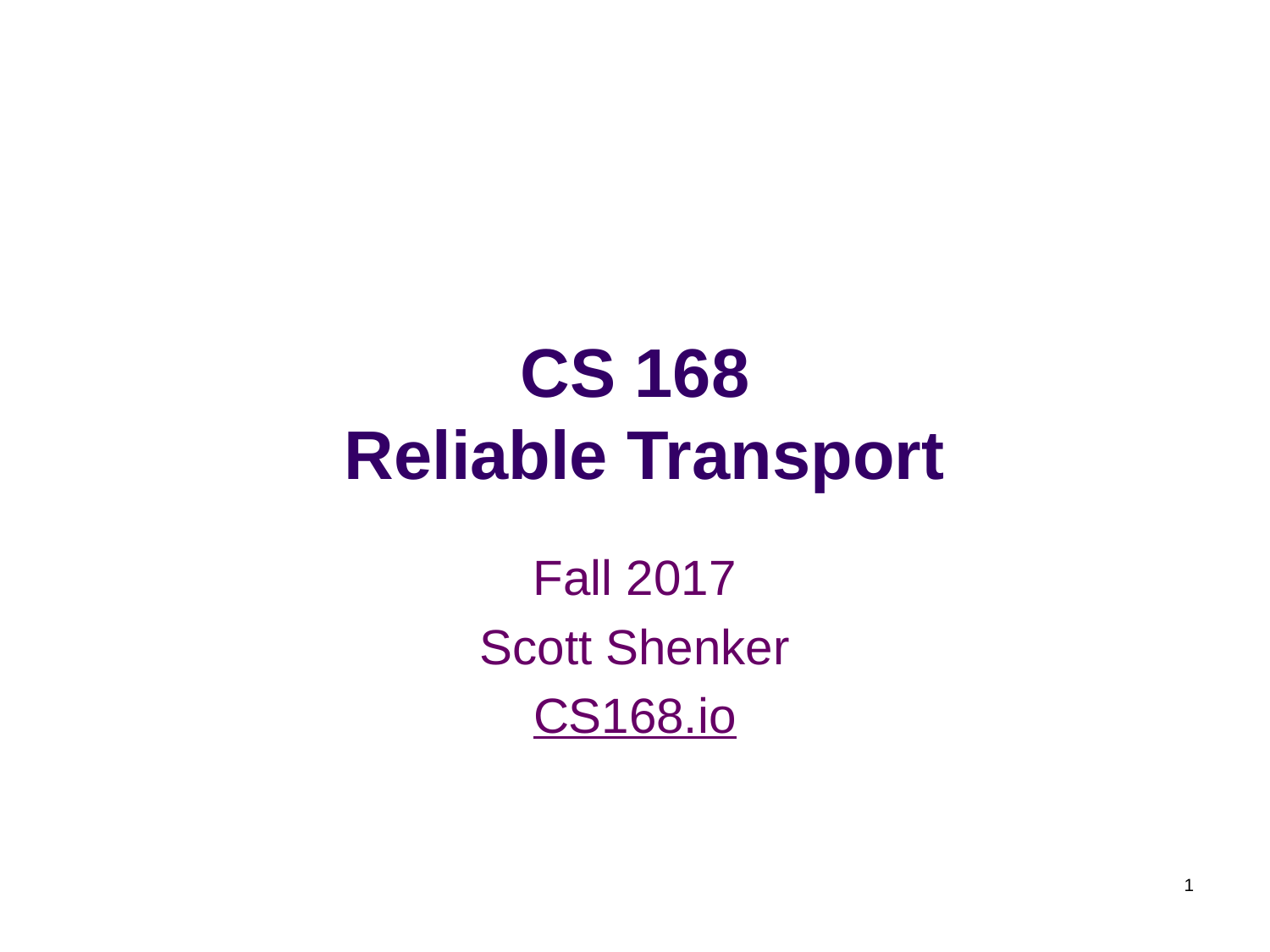

# CS 168 Reliable Transport
Fall 2017
Scott Shenker
CS168.io

1